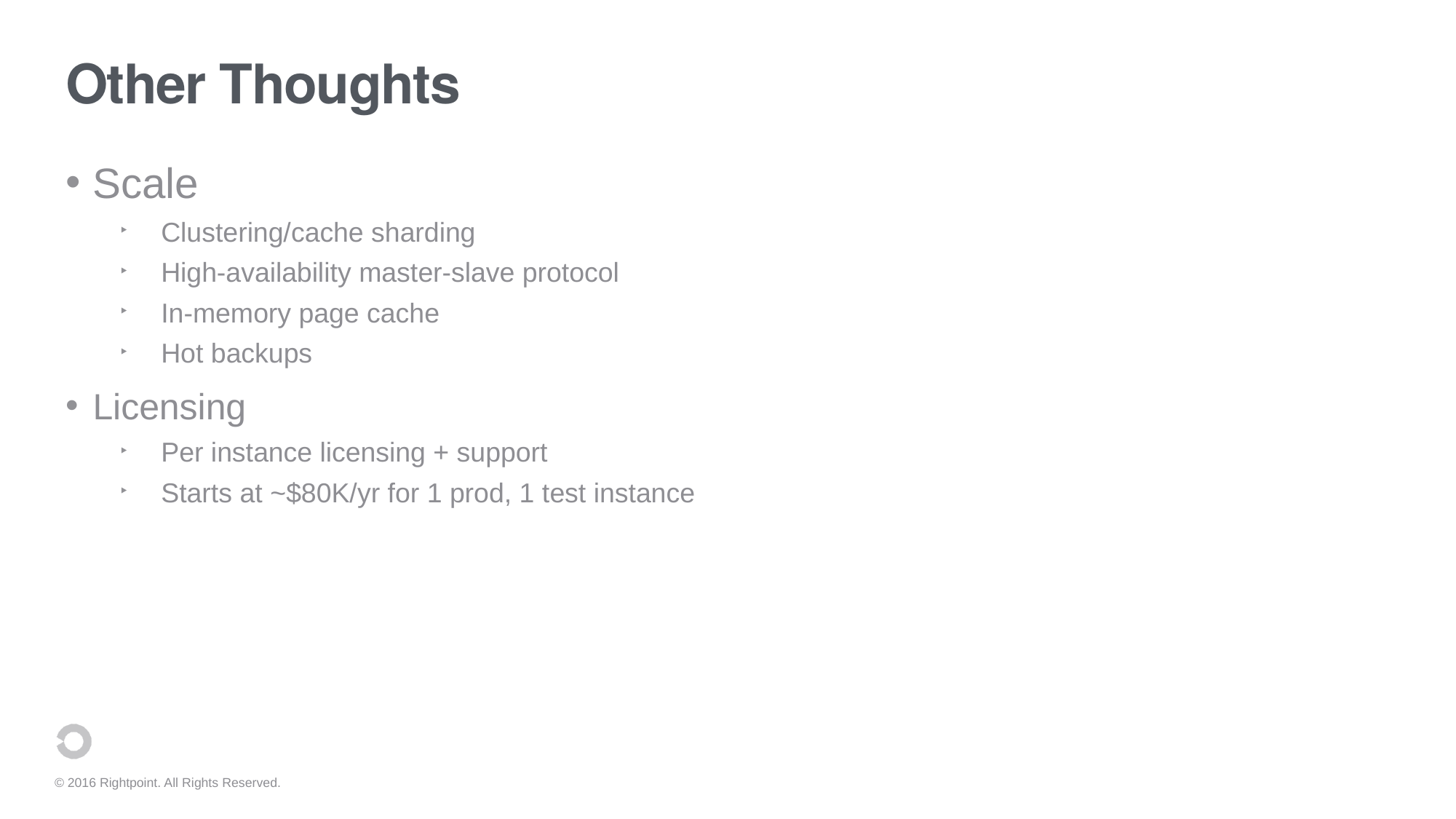

Other Thoughts
Scale
Clustering/cache sharding
High-availability master-slave protocol
In-memory page cache
Hot backups
Licensing
Per instance licensing + support
Starts at ~$80K/yr for 1 prod, 1 test instance